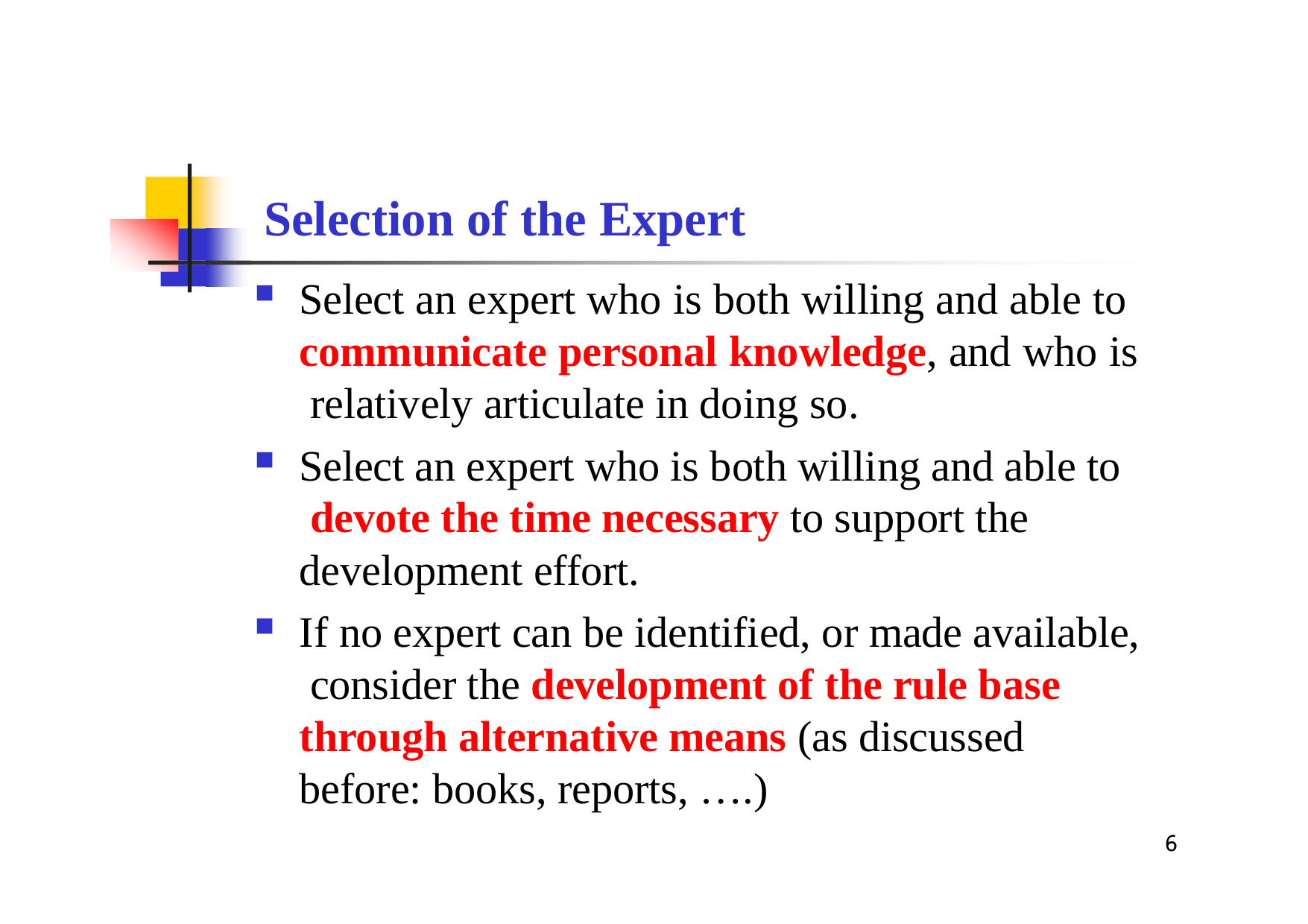

# Selection of the Expert
Select an expert who is both willing and able to  communicate personal knowledge, and who is  relatively articulate in doing so.
Select an expert who is both willing and able to  devote the time necessary to support the  development effort.
If no expert can be identified, or made available,  consider the development of the rule base  through alternative means (as discussed  before: books, reports, ….)
6